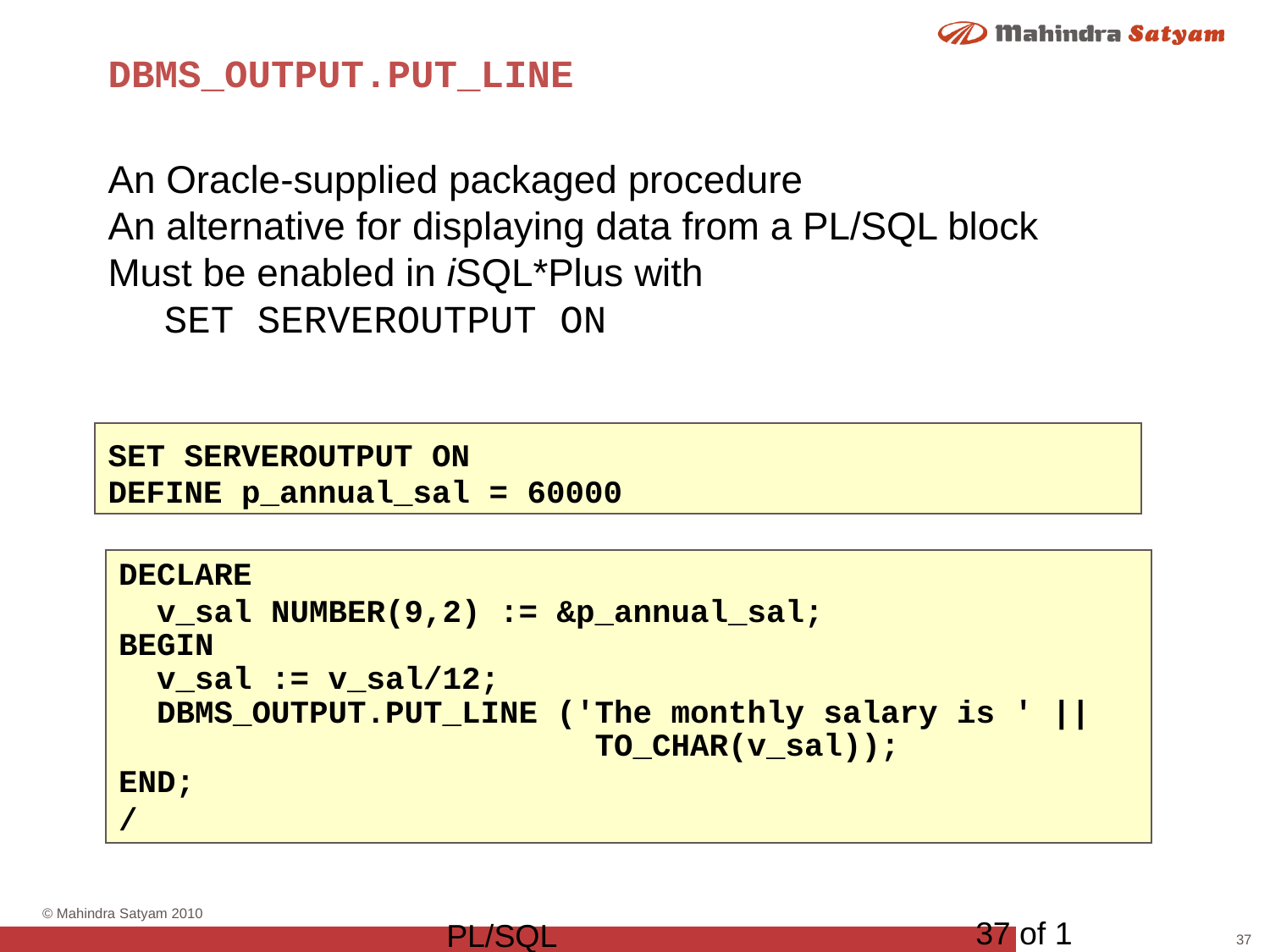

# DBMS_OUTPUT.PUT_LINE
An Oracle-supplied packaged procedure
An alternative for displaying data from a PL/SQL block
Must be enabled in iSQL*Plus with
SET SERVEROUTPUT ON
SET SERVEROUTPUT ON
DEFINE p_annual_sal = 60000
DECLARE
  v_sal NUMBER(9,2) := &p_annual_sal;
BEGIN
  v_sal := v_sal/12;
  DBMS_OUTPUT.PUT_LINE ('The monthly salary is ' ||
                         TO_CHAR(v_sal));
END;
/

37 of 1
PL/SQL